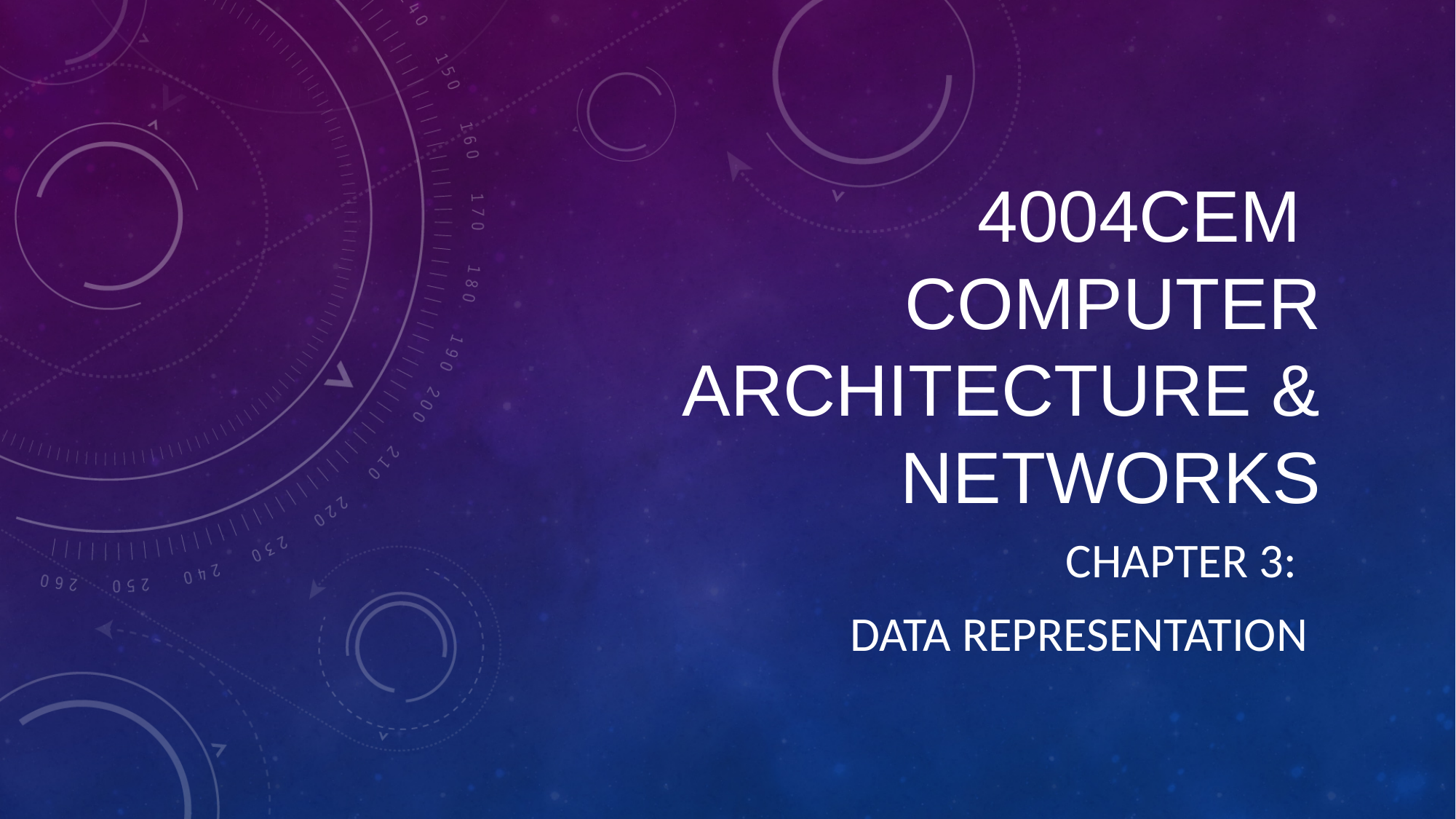

# 4004CEM Computer Architecture & NETWORKS
CHAPTER 3:
DATA REPRESENTATION